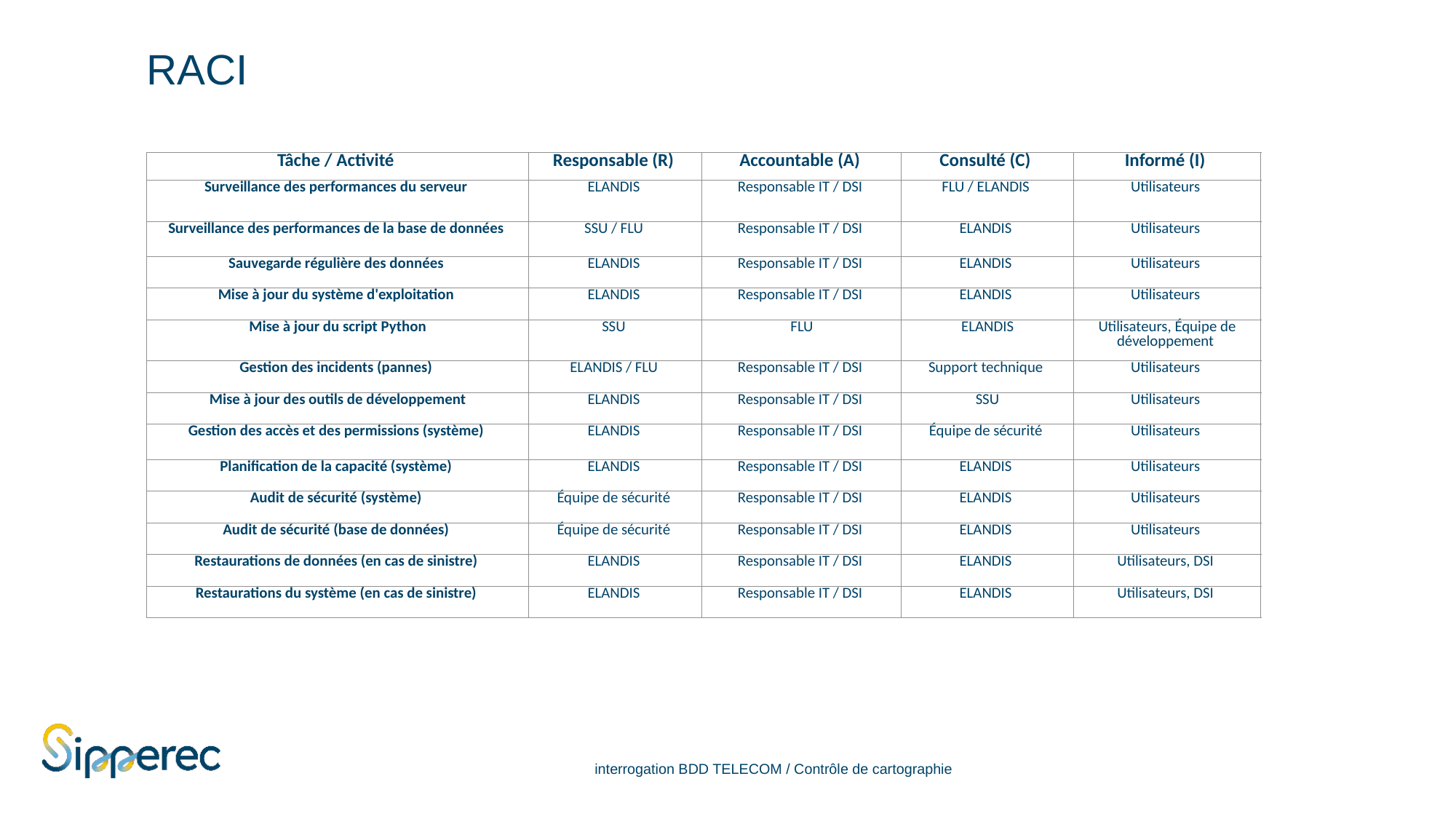

# RACI
| Tâche / Activité | Responsable (R) | Accountable (A) | Consulté (C) | Informé (I) |
| --- | --- | --- | --- | --- |
| Surveillance des performances du serveur | ELANDIS | Responsable IT / DSI | FLU / ELANDIS | Utilisateurs |
| Surveillance des performances de la base de données | SSU / FLU | Responsable IT / DSI | ELANDIS | Utilisateurs |
| Sauvegarde régulière des données | ELANDIS | Responsable IT / DSI | ELANDIS | Utilisateurs |
| Mise à jour du système d'exploitation | ELANDIS | Responsable IT / DSI | ELANDIS | Utilisateurs |
| Mise à jour du script Python | SSU | FLU | ELANDIS | Utilisateurs, Équipe de développement |
| Gestion des incidents (pannes) | ELANDIS / FLU | Responsable IT / DSI | Support technique | Utilisateurs |
| Mise à jour des outils de développement | ELANDIS | Responsable IT / DSI | SSU | Utilisateurs |
| Gestion des accès et des permissions (système) | ELANDIS | Responsable IT / DSI | Équipe de sécurité | Utilisateurs |
| Planification de la capacité (système) | ELANDIS | Responsable IT / DSI | ELANDIS | Utilisateurs |
| Audit de sécurité (système) | Équipe de sécurité | Responsable IT / DSI | ELANDIS | Utilisateurs |
| Audit de sécurité (base de données) | Équipe de sécurité | Responsable IT / DSI | ELANDIS | Utilisateurs |
| Restaurations de données (en cas de sinistre) | ELANDIS | Responsable IT / DSI | ELANDIS | Utilisateurs, DSI |
| Restaurations du système (en cas de sinistre) | ELANDIS | Responsable IT / DSI | ELANDIS | Utilisateurs, DSI |
interrogation BDD TELECOM / Contrôle de cartographie